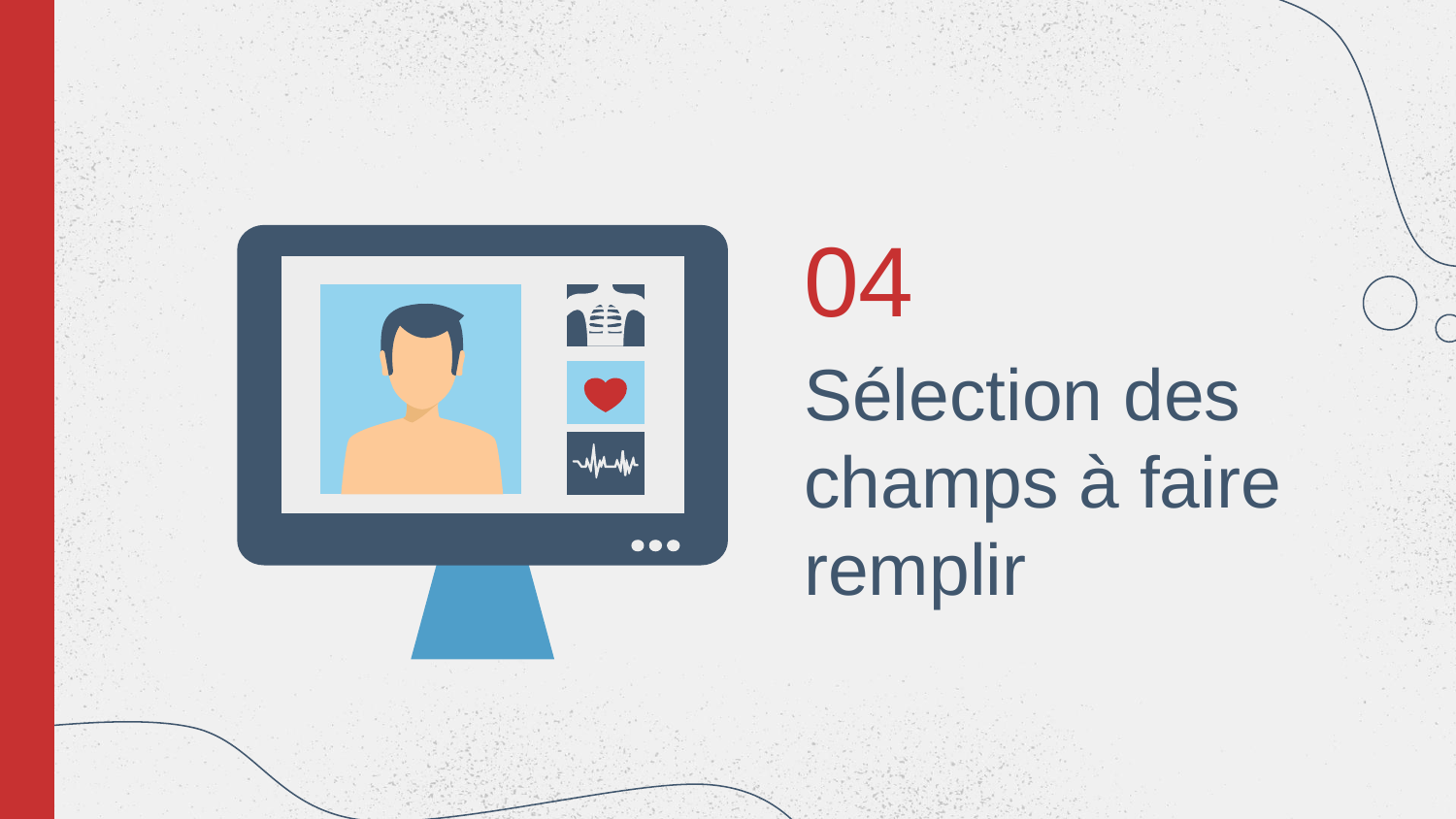

04
# Sélection des champs à faire remplir